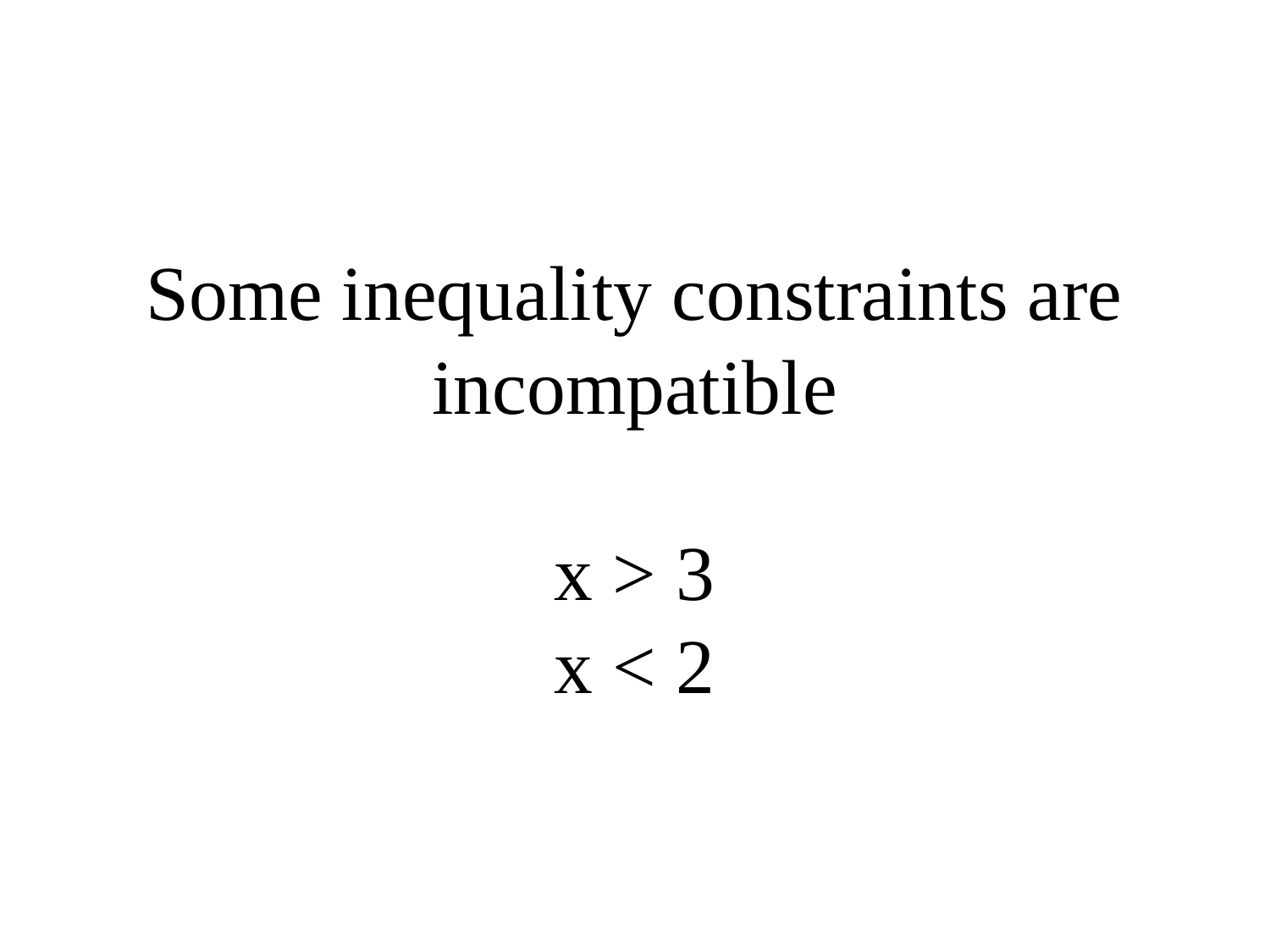

Some inequality constraints are incompatible
x > 3
x < 2